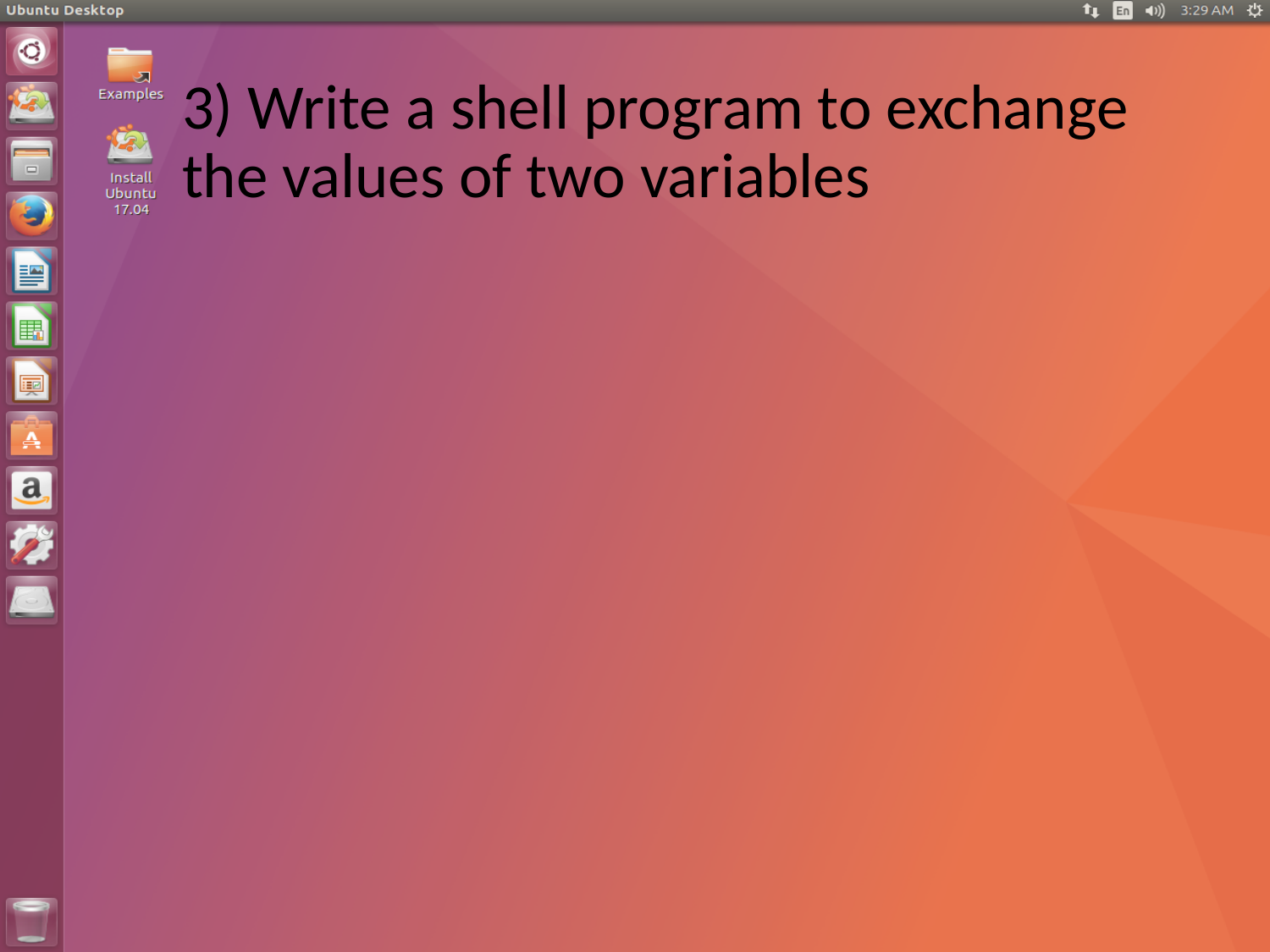

# 3) Write a shell program to exchange the values of two variables